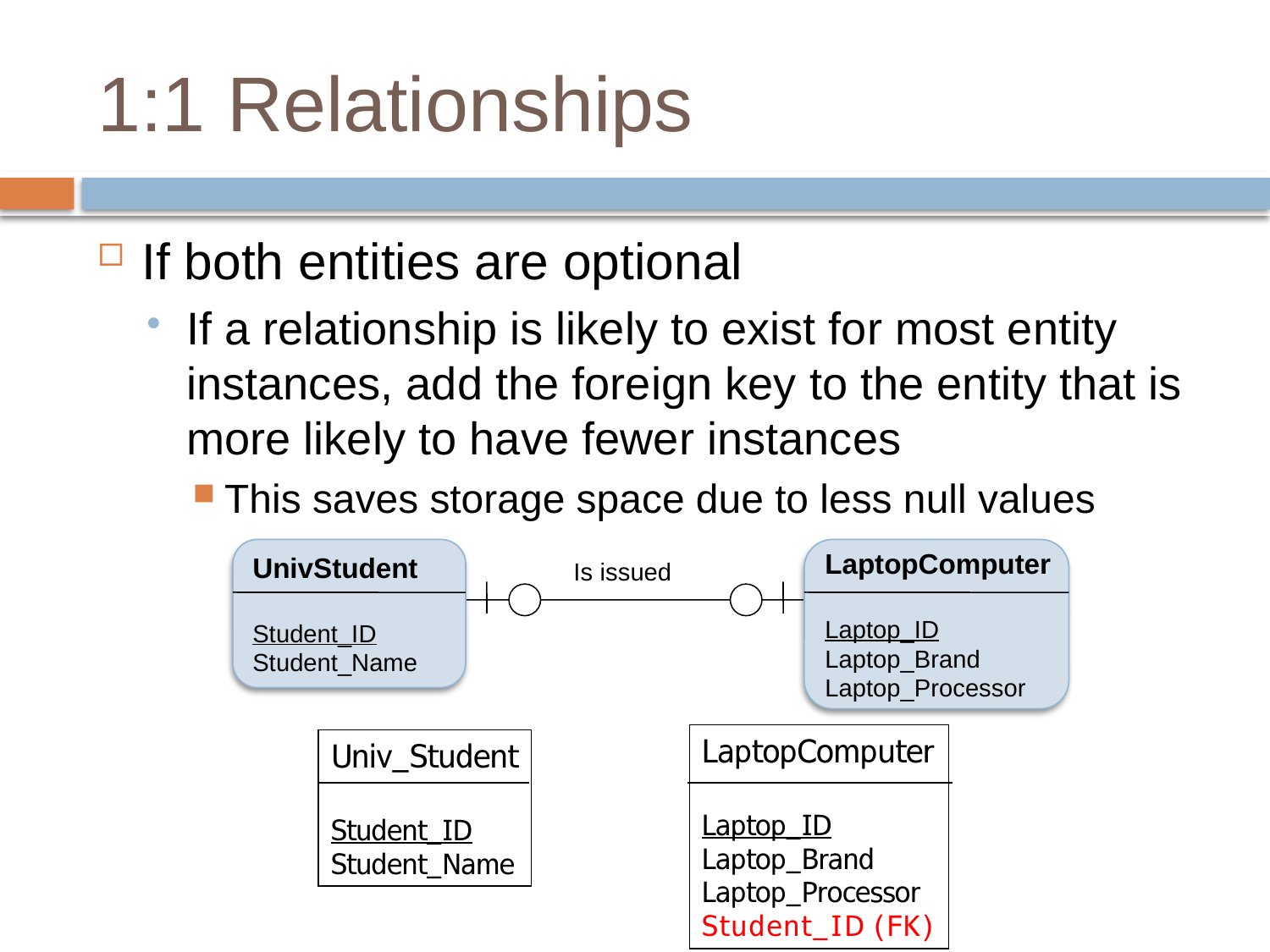

# 1:1 Relationships
If both entities are optional
If a relationship is likely to exist for most entity instances, add the foreign key to the entity that is more likely to have fewer instances
This saves storage space due to less null values
UnivStudent

Student_ID
Student_Name
LaptopComputer

Laptop_ID
Laptop_Brand
Laptop_Processor
Is issued

LaptopComputer

Laptop_ID
Laptop_Brand
Laptop_Processor
Student_ID (FK)
Univ_Student

Student_ID
Student_Name